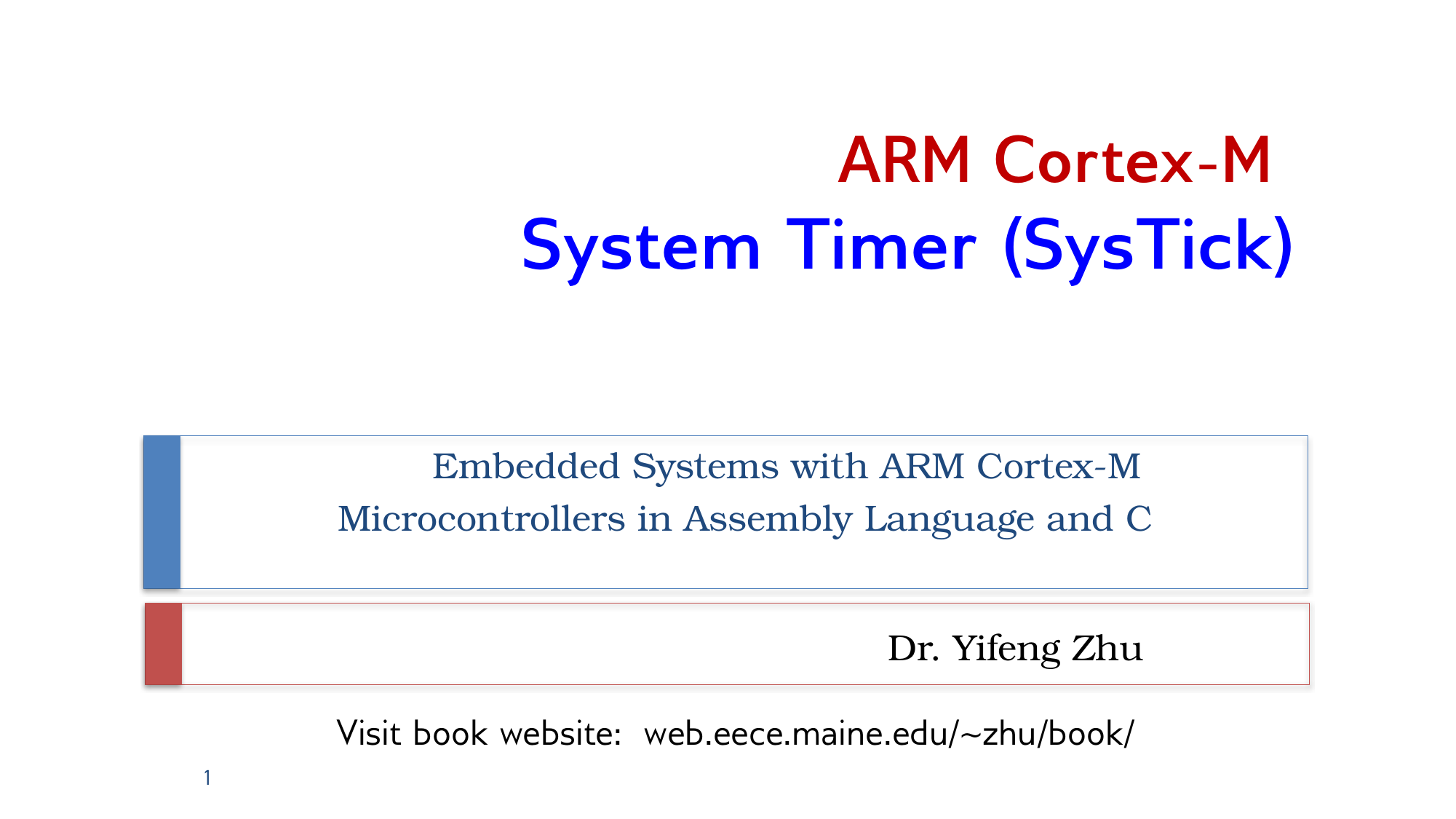

ARM Cortex-M
System Timer (SysTick)
Embedded Systems with ARM Cortex-M
Microcontrollers in Assembly Language and C
# Dr. Yifeng Zhu
Visit book website:  web.eece.maine.edu/~zhu/book/
1